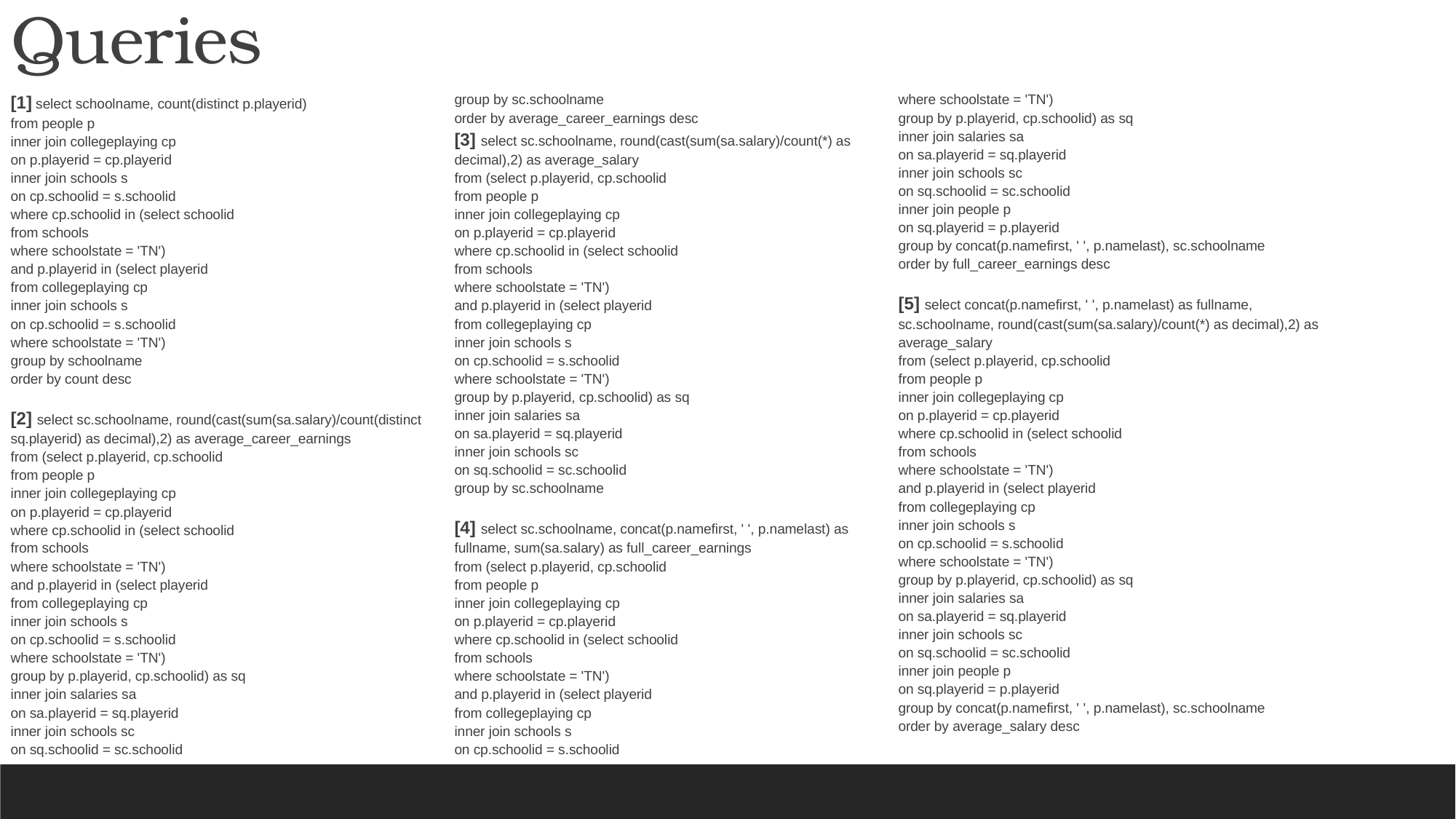

# Queries
[1] select schoolname, count(distinct p.playerid)
from people p
inner join collegeplaying cp
on p.playerid = cp.playerid
inner join schools s
on cp.schoolid = s.schoolid
where cp.schoolid in (select schoolid
from schools
where schoolstate = 'TN')
and p.playerid in (select playerid
from collegeplaying cp
inner join schools s
on cp.schoolid = s.schoolid
where schoolstate = 'TN')
group by schoolname
order by count desc

[2] select sc.schoolname, round(cast(sum(sa.salary)/count(distinct sq.playerid) as decimal),2) as average_career_earnings
from (select p.playerid, cp.schoolid
from people p
inner join collegeplaying cp
on p.playerid = cp.playerid
where cp.schoolid in (select schoolid
from schools
where schoolstate = 'TN')
and p.playerid in (select playerid
from collegeplaying cp
inner join schools s
on cp.schoolid = s.schoolid
where schoolstate = 'TN')
group by p.playerid, cp.schoolid) as sq
inner join salaries sa
on sa.playerid = sq.playerid
inner join schools sc
on sq.schoolid = sc.schoolid
group by sc.schoolname
order by average_career_earnings desc
[3] select sc.schoolname, round(cast(sum(sa.salary)/count(*) as decimal),2) as average_salary
from (select p.playerid, cp.schoolid
from people p
inner join collegeplaying cp
on p.playerid = cp.playerid
where cp.schoolid in (select schoolid
from schools
where schoolstate = 'TN')
and p.playerid in (select playerid
from collegeplaying cp
inner join schools s
on cp.schoolid = s.schoolid
where schoolstate = 'TN')
group by p.playerid, cp.schoolid) as sq
inner join salaries sa
on sa.playerid = sq.playerid
inner join schools sc
on sq.schoolid = sc.schoolid
group by sc.schoolname

[4] select sc.schoolname, concat(p.namefirst, ' ', p.namelast) as fullname, sum(sa.salary) as full_career_earnings
from (select p.playerid, cp.schoolid
from people p
inner join collegeplaying cp
on p.playerid = cp.playerid
where cp.schoolid in (select schoolid
from schools
where schoolstate = 'TN')
and p.playerid in (select playerid
from collegeplaying cp
inner join schools s
on cp.schoolid = s.schoolid
where schoolstate = 'TN')
group by p.playerid, cp.schoolid) as sq
inner join salaries sa
on sa.playerid = sq.playerid
inner join schools sc
on sq.schoolid = sc.schoolid
inner join people p
on sq.playerid = p.playerid
group by concat(p.namefirst, ' ', p.namelast), sc.schoolname
order by full_career_earnings desc

[5] select concat(p.namefirst, ' ', p.namelast) as fullname, sc.schoolname, round(cast(sum(sa.salary)/count(*) as decimal),2) as average_salary
from (select p.playerid, cp.schoolid
from people p
inner join collegeplaying cp
on p.playerid = cp.playerid
where cp.schoolid in (select schoolid
from schools
where schoolstate = 'TN')
and p.playerid in (select playerid
from collegeplaying cp
inner join schools s
on cp.schoolid = s.schoolid
where schoolstate = 'TN')
group by p.playerid, cp.schoolid) as sq
inner join salaries sa
on sa.playerid = sq.playerid
inner join schools sc
on sq.schoolid = sc.schoolid
inner join people p
on sq.playerid = p.playerid
group by concat(p.namefirst, ' ', p.namelast), sc.schoolname
order by average_salary desc